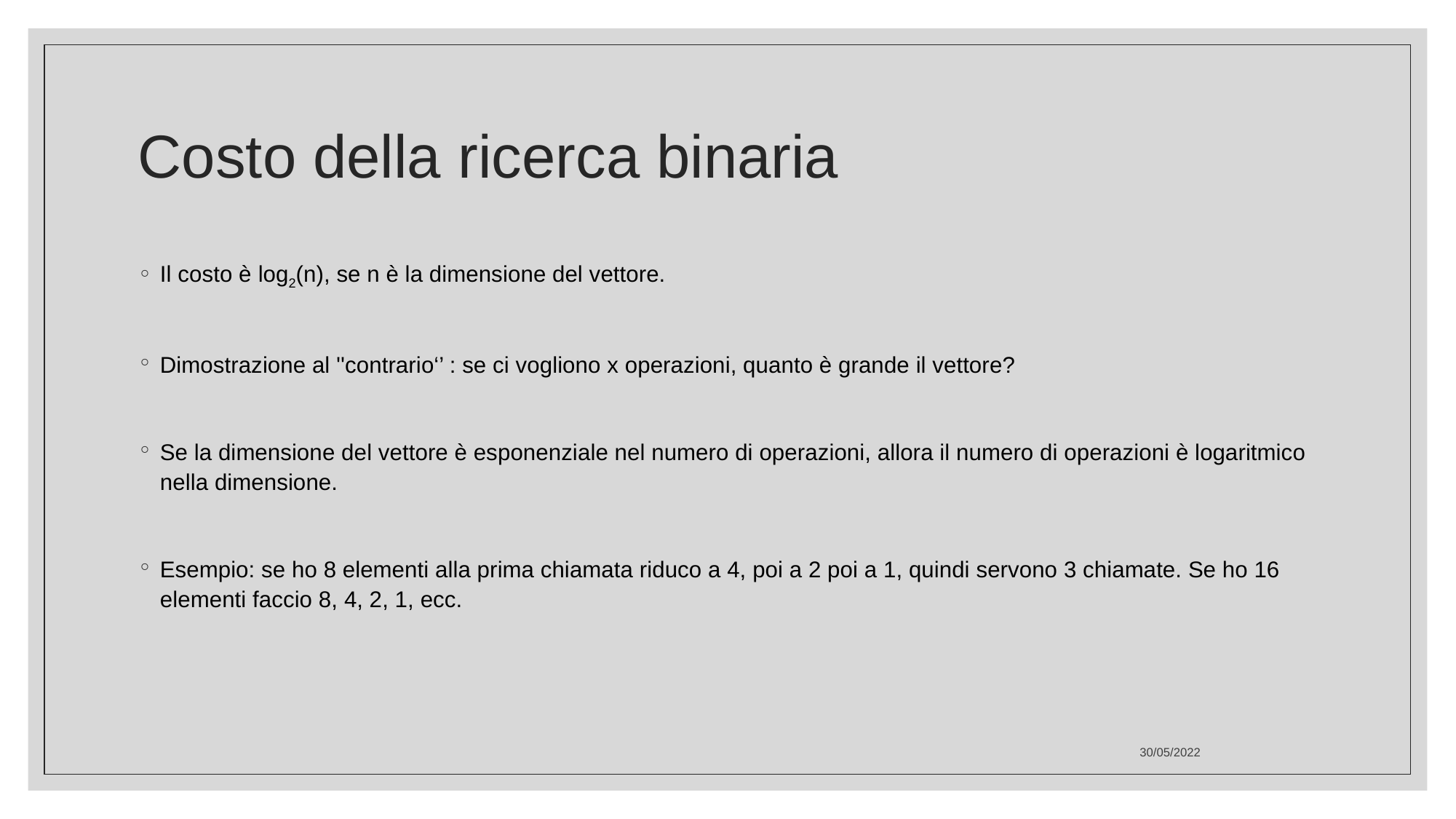

# Costo della ricerca binaria
Il costo è log2(n), se n è la dimensione del vettore.

Dimostrazione al ''contrario‘’ : se ci vogliono x operazioni, quanto è grande il vettore?

Se la dimensione del vettore è esponenziale nel numero di operazioni, allora il numero di operazioni è logaritmico nella dimensione.

Esempio: se ho 8 elementi alla prima chiamata riduco a 4, poi a 2 poi a 1, quindi servono 3 chiamate. Se ho 16 elementi faccio 8, 4, 2, 1, ecc.
30/05/2022